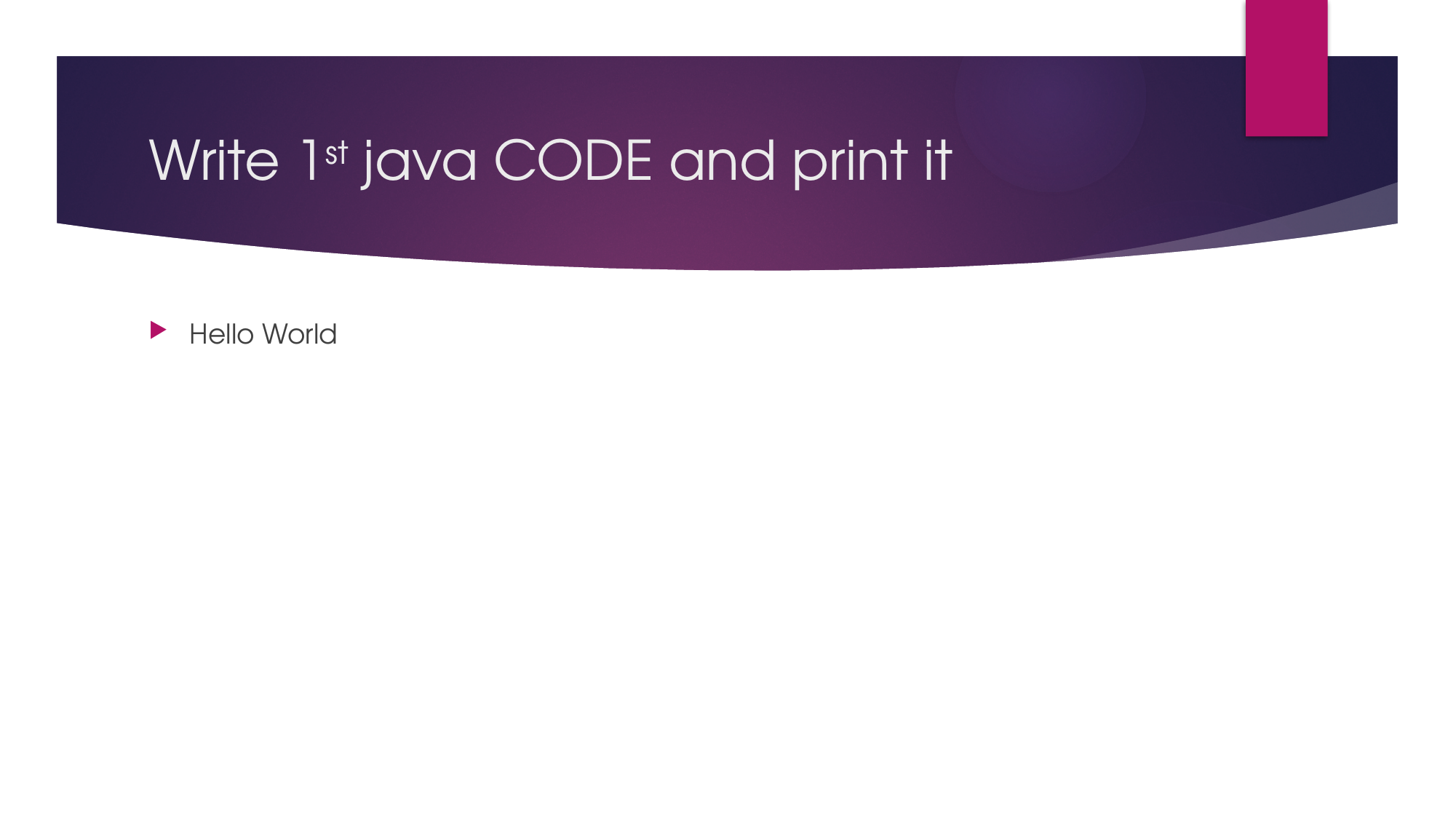

# Write 1st java CODE and print it
Hello World